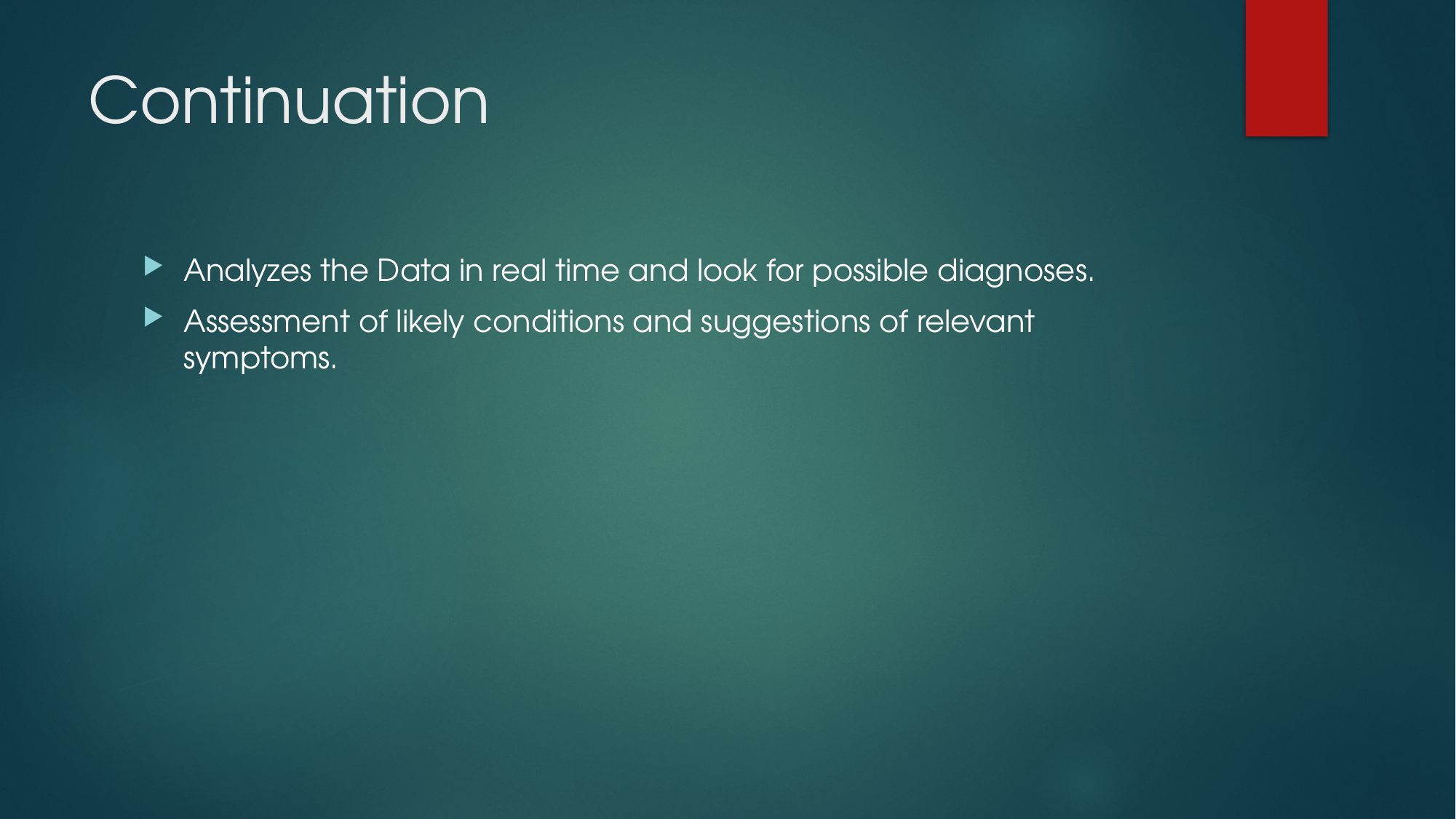

# Continuation
Analyzes the Data in real time and look for possible diagnoses.
Assessment of likely conditions and suggestions of relevant symptoms.